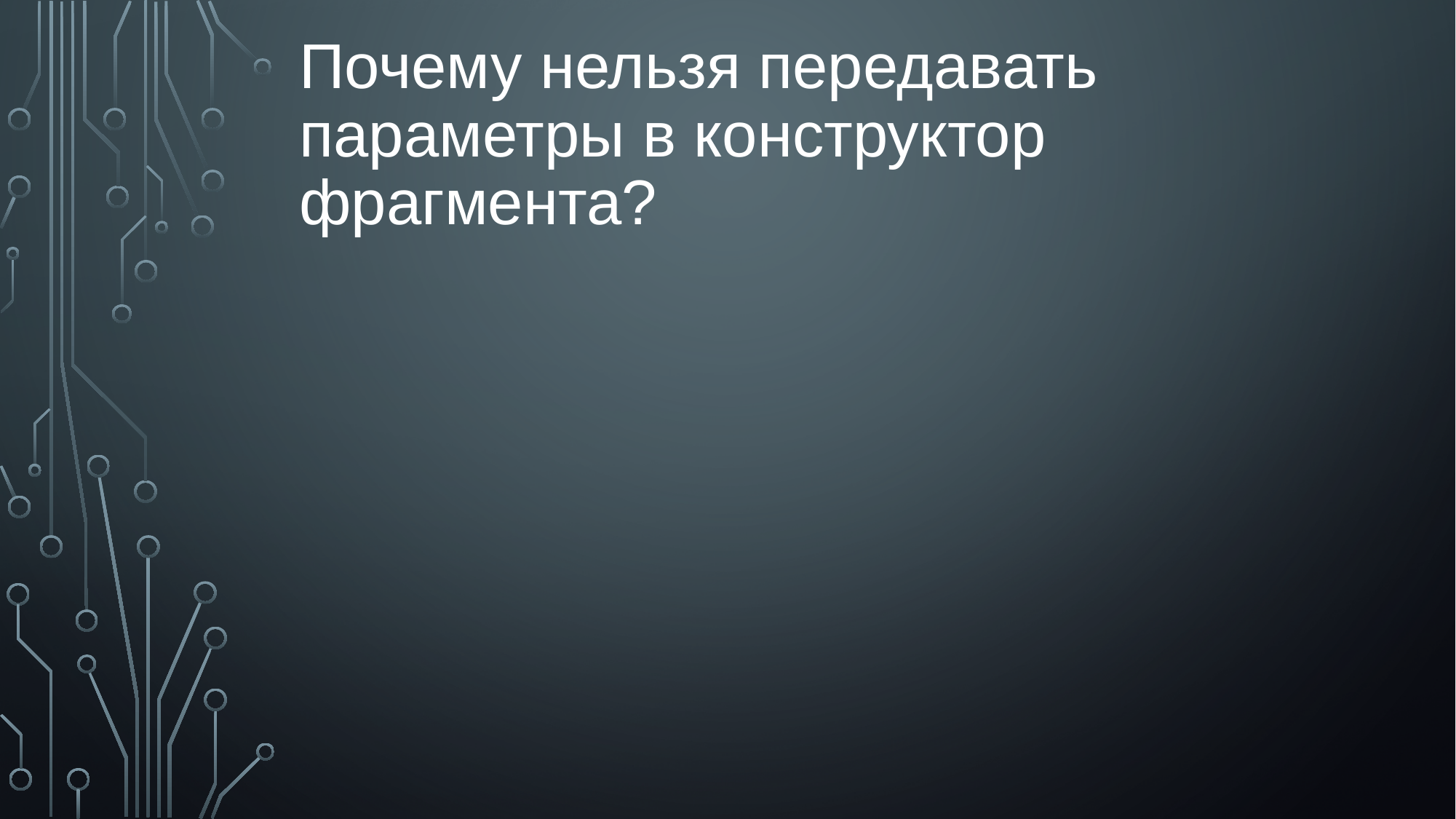

# Почему нельзя передавать параметры в конструктор фрагмента?